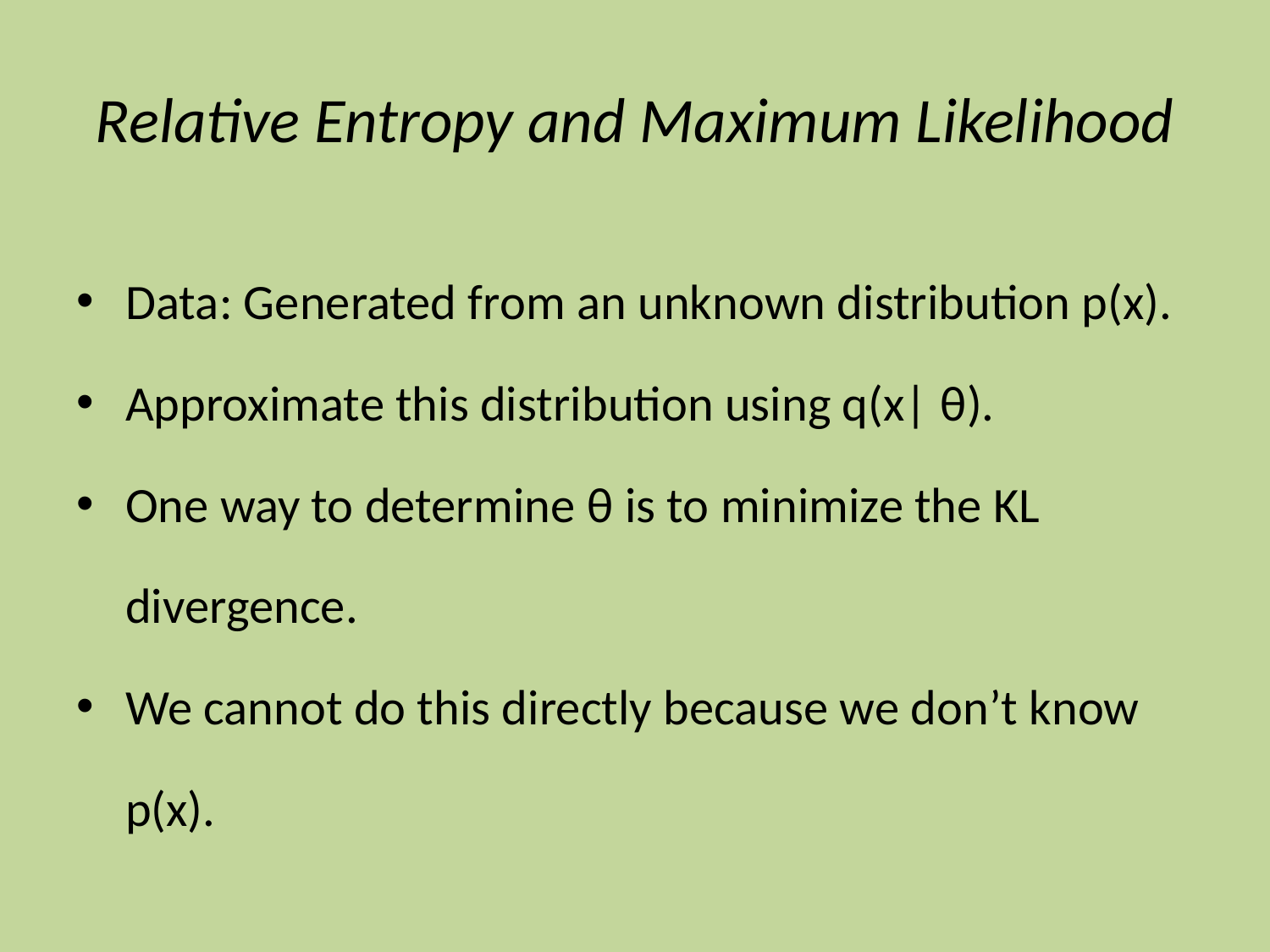

# Relative Entropy and Maximum Likelihood
Data: Generated from an unknown distribution p(x).
Approximate this distribution using q(x| θ).
One way to determine θ is to minimize the KL divergence.
We cannot do this directly because we don’t know p(x).